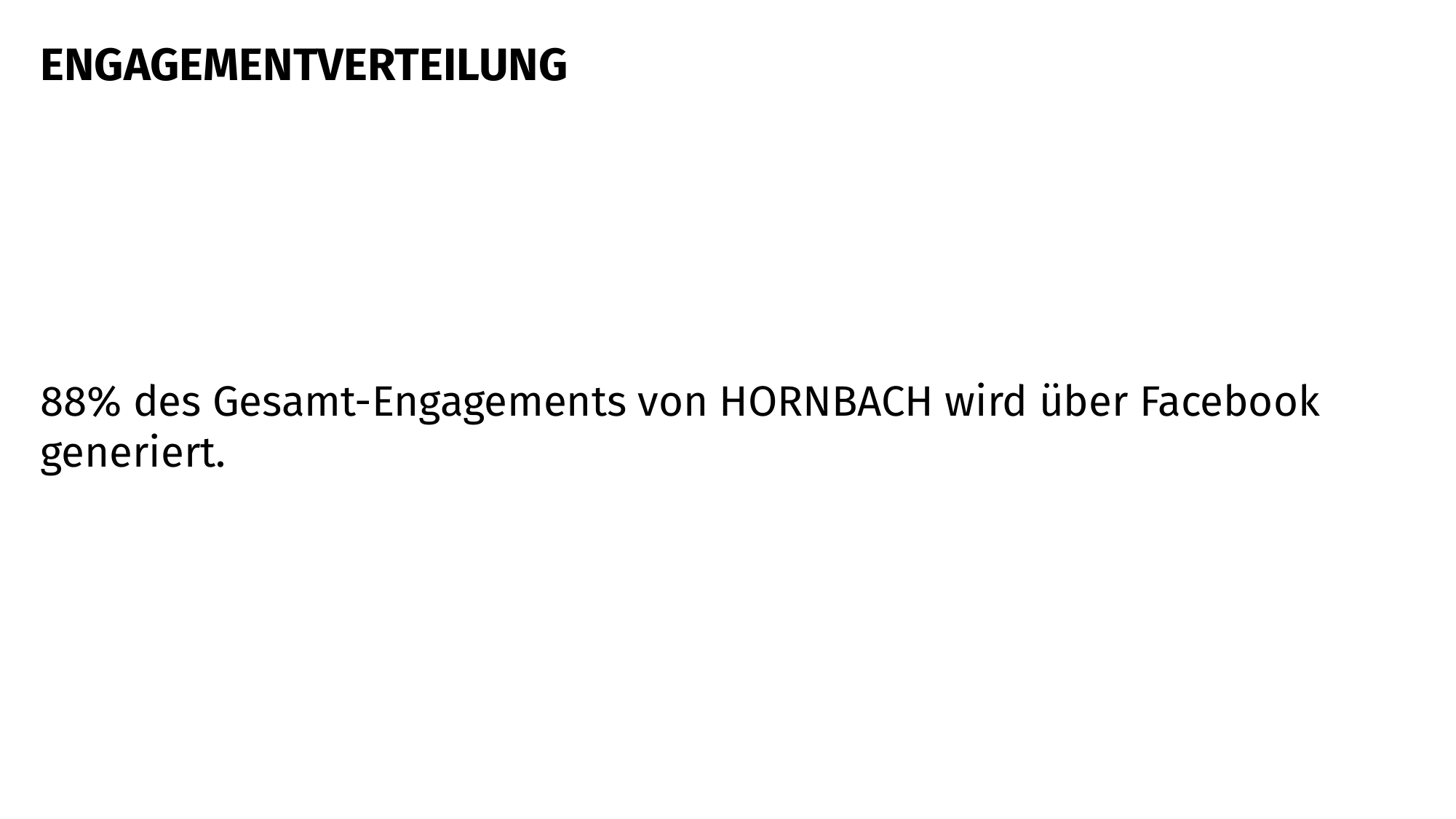

ENGAGEMENTVERTEILUNG
88% des Gesamt-Engagements von HORNBACH wird über Facebook generiert.